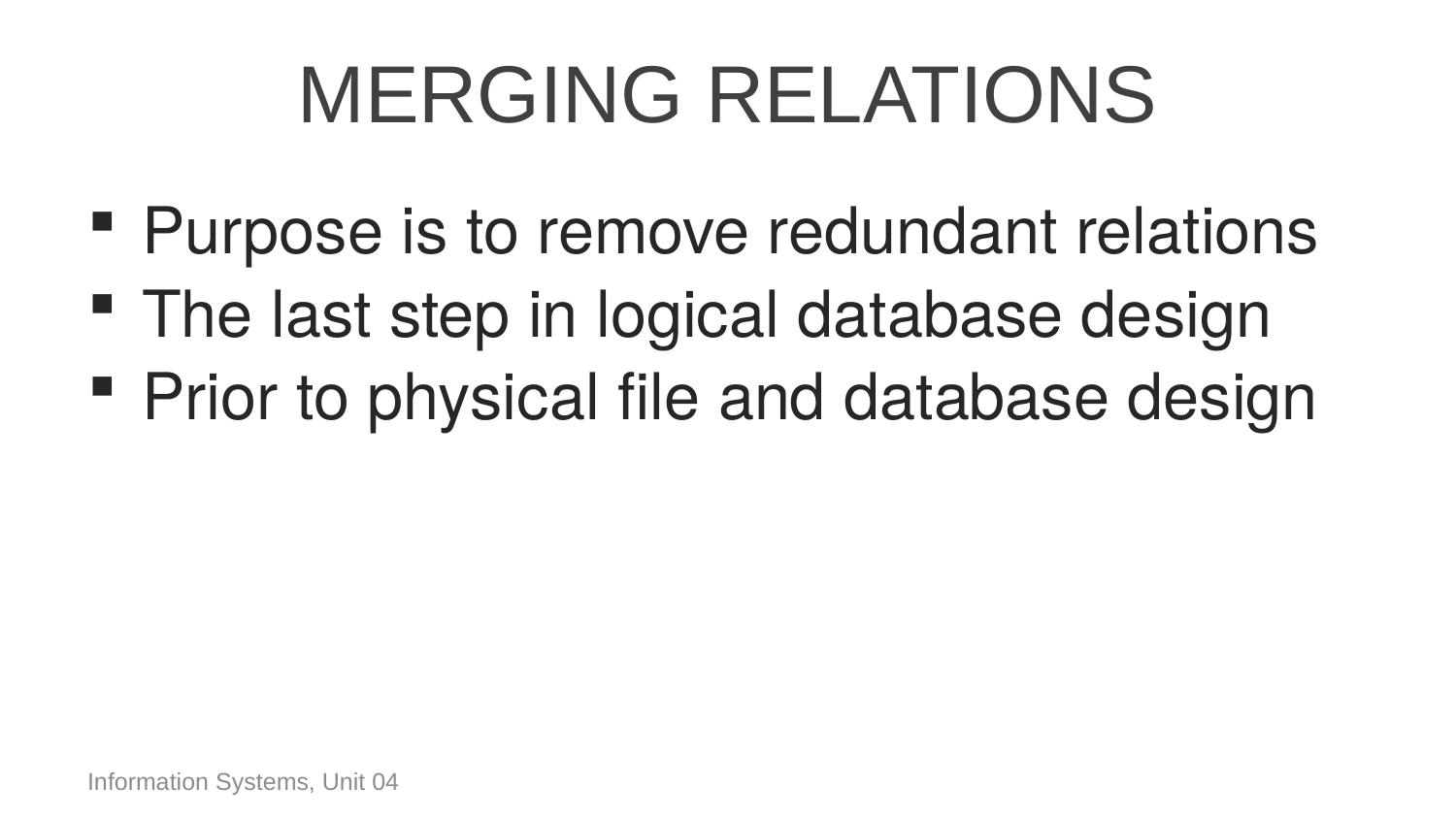

# Merging Relations
Purpose is to remove redundant relations
The last step in logical database design
Prior to physical file and database design
Information Systems, Unit 04
92